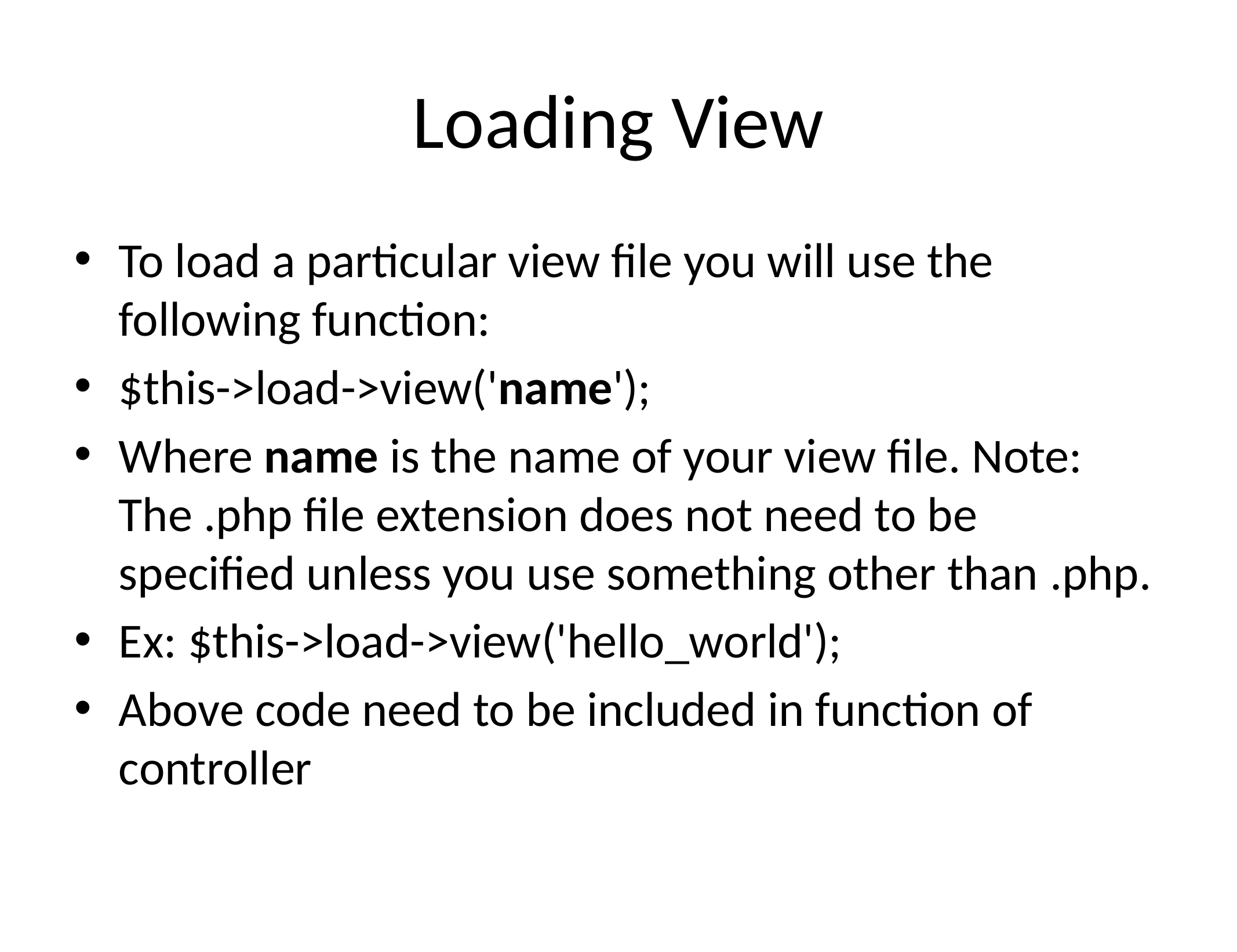

# Loading View
To load a particular view file you will use the following function:
$this->load->view('name');
Where name is the name of your view file. Note: The .php file extension does not need to be specified unless you use something other than .php.
Ex: $this->load->view('hello_world');
Above code need to be included in function of controller